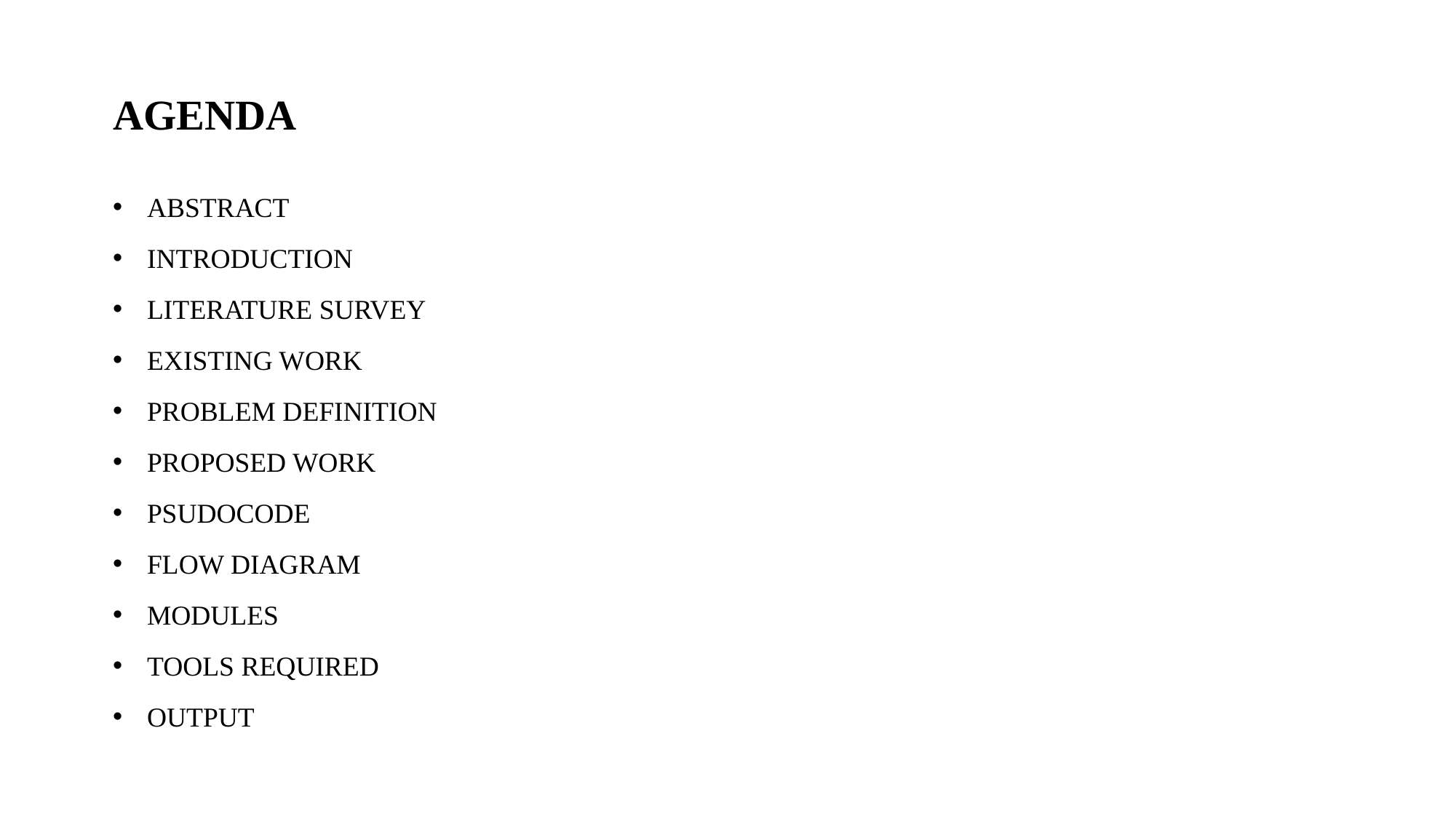

AGENDA
ABSTRACT
INTRODUCTION
LITERATURE SURVEY
EXISTING WORK
PROBLEM DEFINITION
PROPOSED WORK
PSUDOCODE
FLOW DIAGRAM
MODULES
TOOLS REQUIRED
OUTPUT